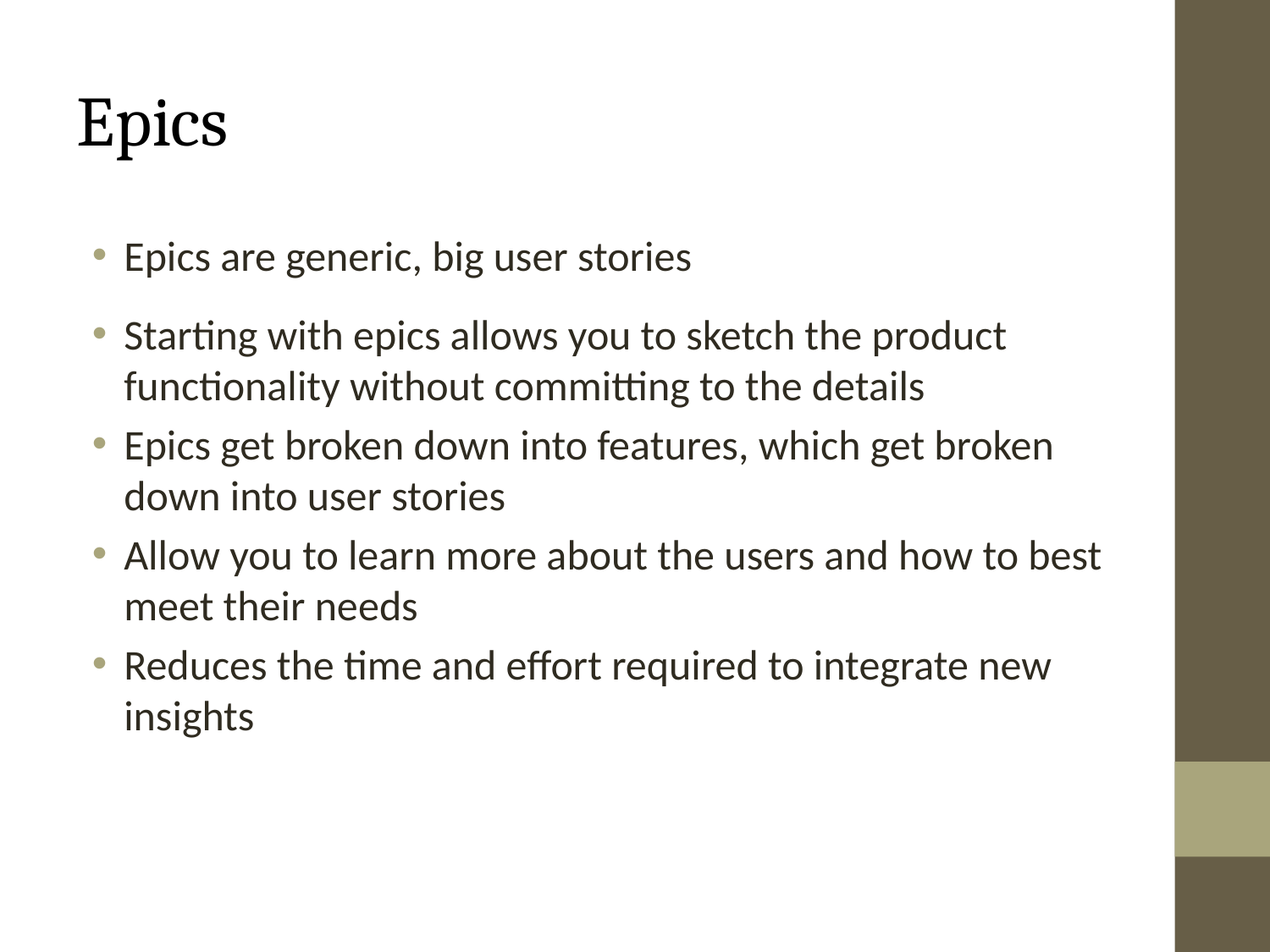

# Epics
Epics are generic, big user stories

Starting with epics allows you to sketch the product functionality without committing to the details
Epics get broken down into features, which get broken down into user stories
Allow you to learn more about the users and how to best meet their needs
Reduces the time and effort required to integrate new insights